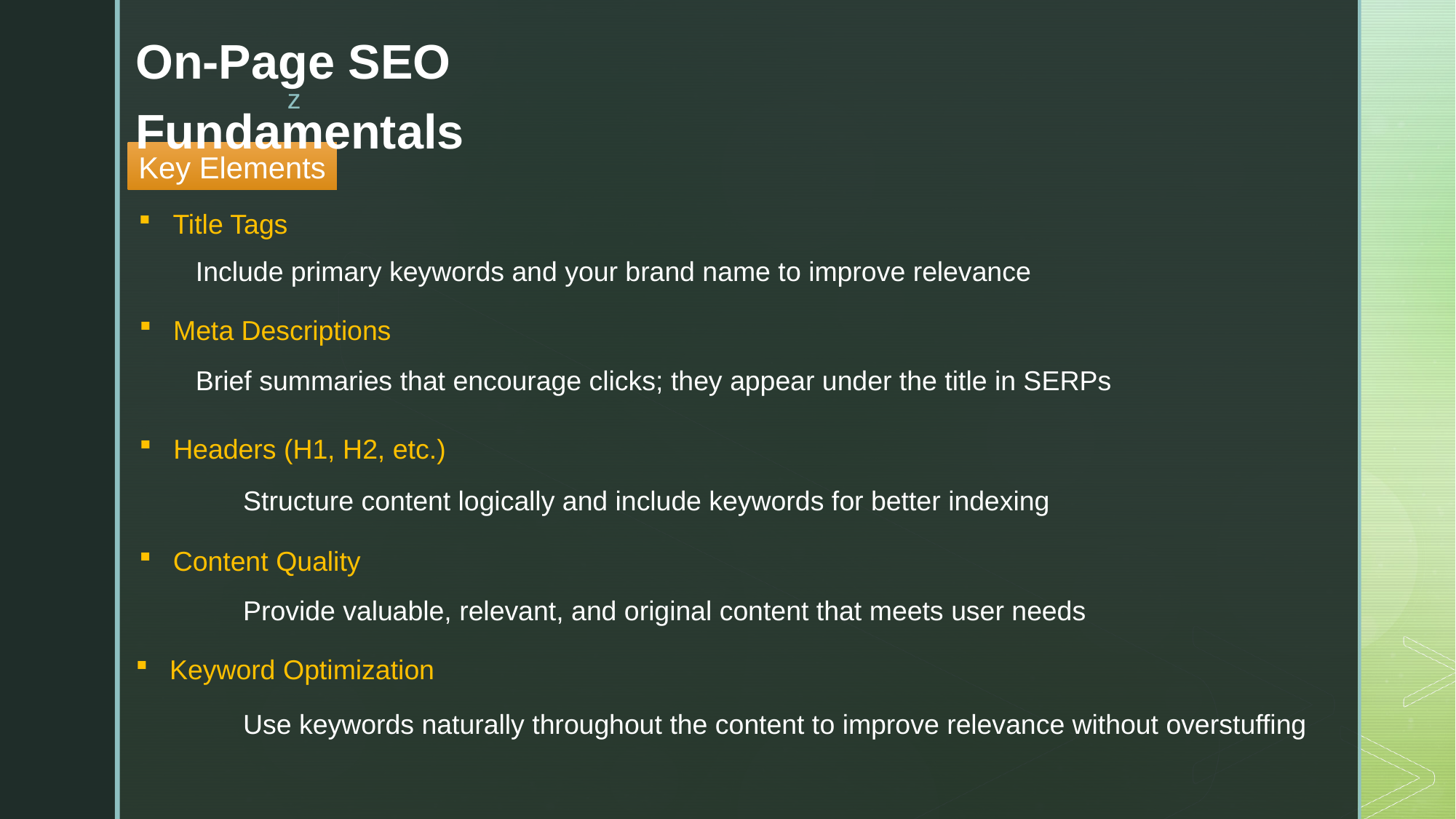

On-Page SEO Fundamentals
Key Elements
Title Tags
Include primary keywords and your brand name to improve relevance
Meta Descriptions
Brief summaries that encourage clicks; they appear under the title in SERPs
Headers (H1, H2, etc.)
Structure content logically and include keywords for better indexing
Content Quality
Provide valuable, relevant, and original content that meets user needs
Keyword Optimization
Use keywords naturally throughout the content to improve relevance without overstuffing